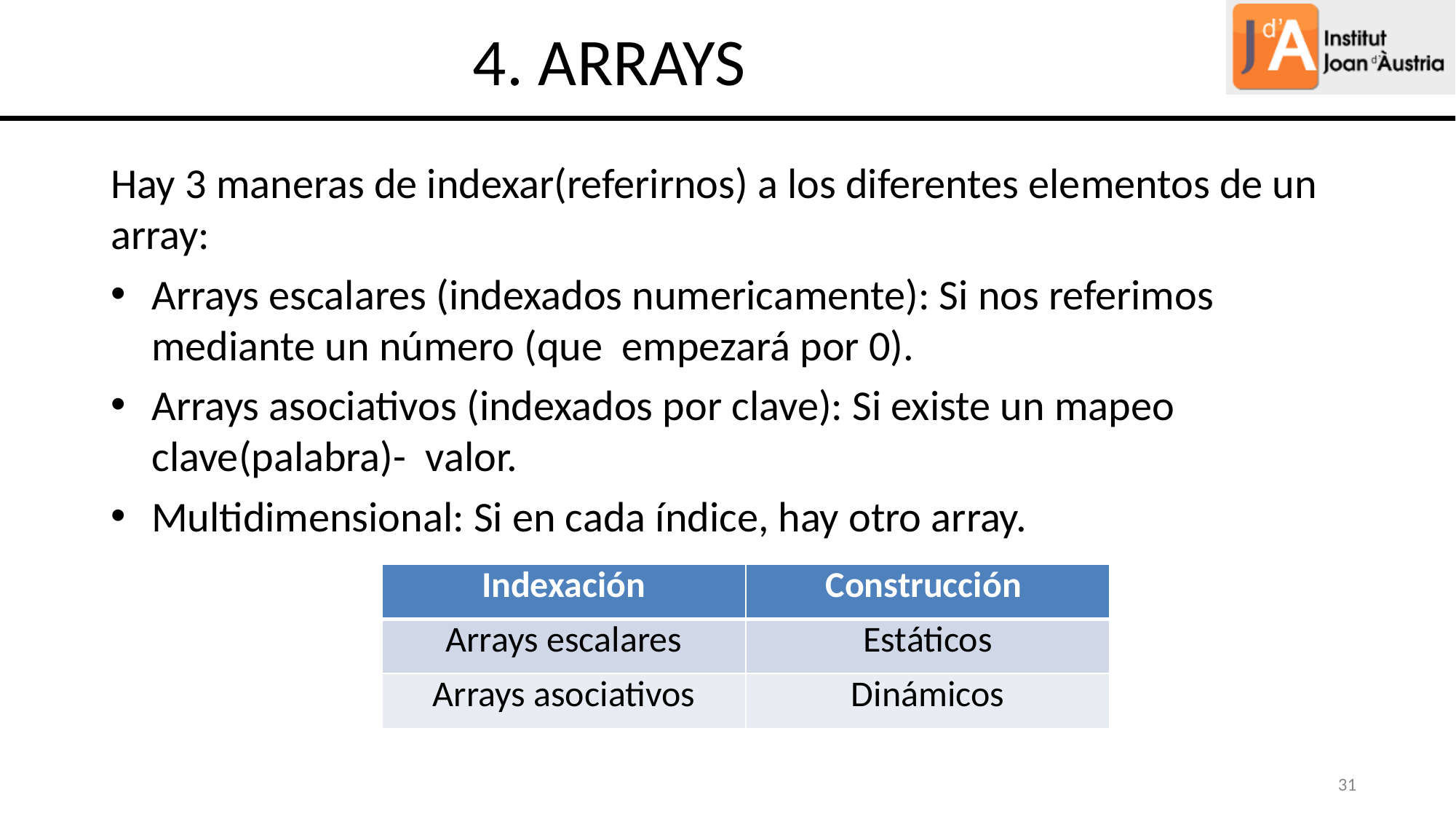

4. ARRAYS
Hay 3 maneras de indexar(referirnos) a los diferentes elementos de un array:
Arrays escalares (indexados numericamente): Si nos referimos mediante un número (que  empezará por 0).
Arrays asociativos (indexados por clave): Si existe un mapeo clave(palabra)-  valor.
Multidimensional: Si en cada índice, hay otro array.

| Indexación | Construcción |
| --- | --- |
| Arrays escalares | Estáticos |
| Arrays asociativos | Dinámicos |
31